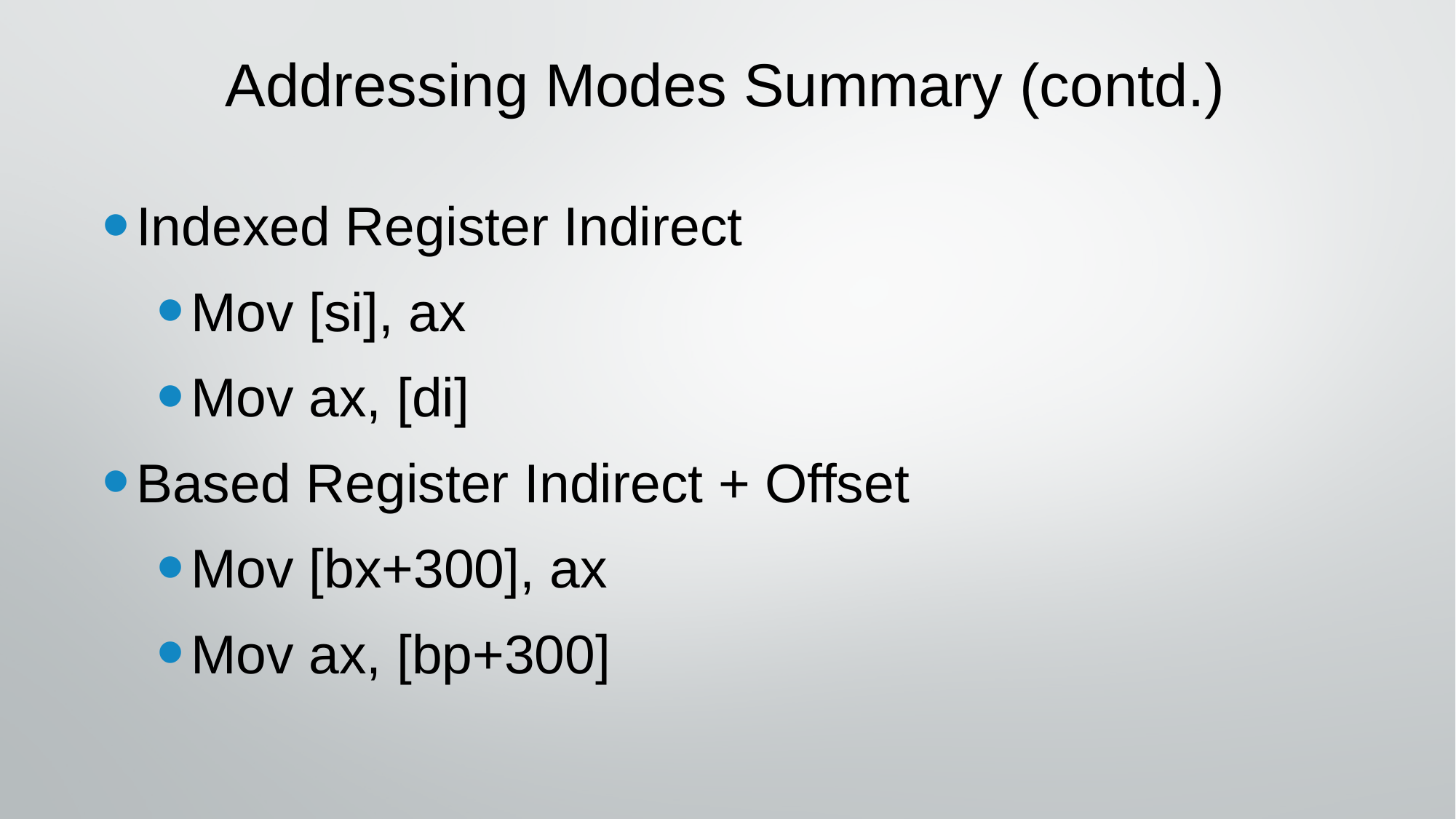

# Addressing Modes Summary (contd.)
Indexed Register Indirect
Mov [si], ax
Mov ax, [di]
Based Register Indirect + Offset
Mov [bx+300], ax
Mov ax, [bp+300]